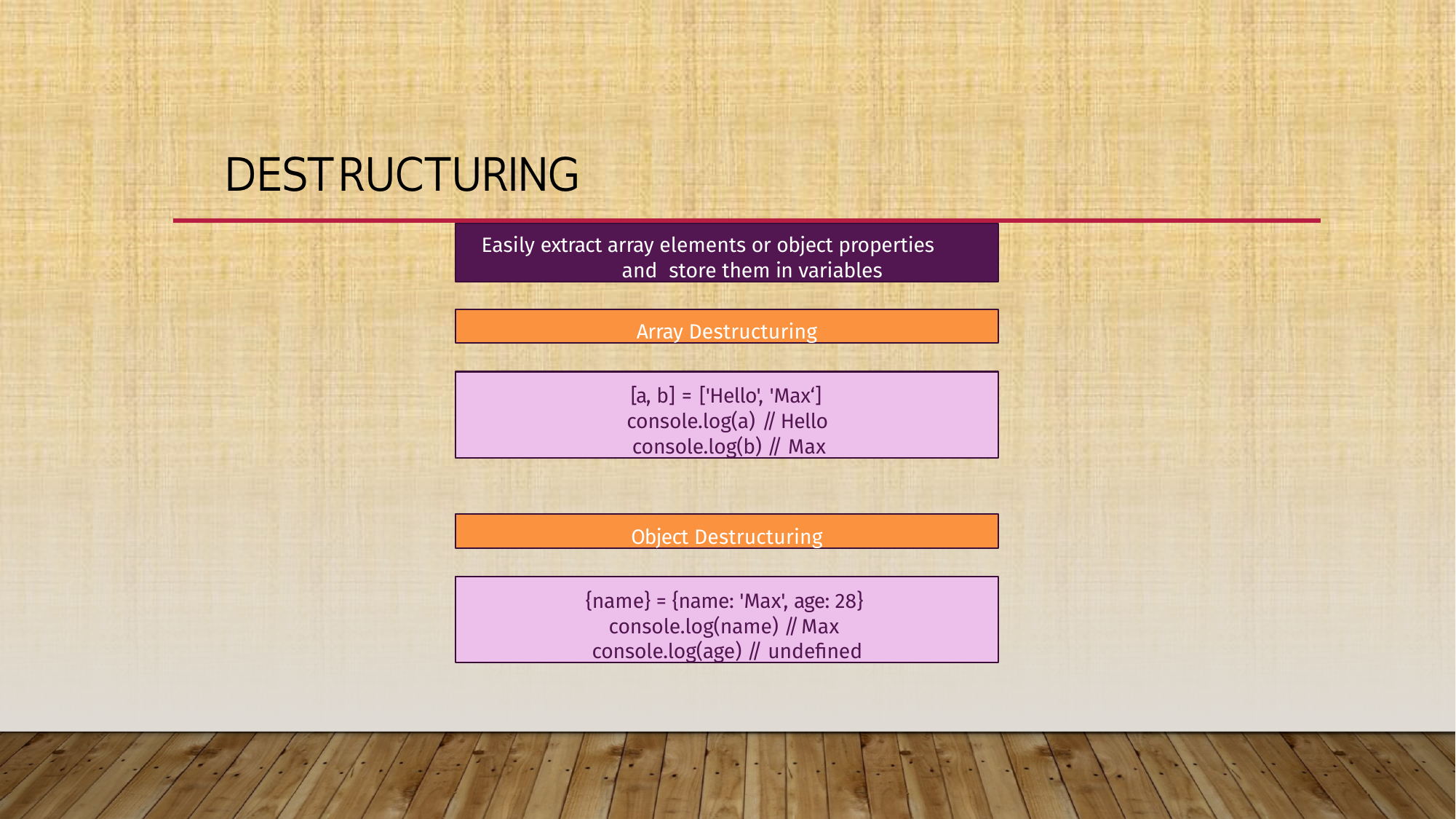

# Destructuring
Easily extract array elements or object properties and  store them in variables
Array Destructuring
[a, b] = ['Hello', 'Max‘]  console.log(a) // Hello  console.log(b) // Max
Object Destructuring
{name} = {name: 'Max', age: 28}  console.log(name) // Max  console.log(age) // undefined